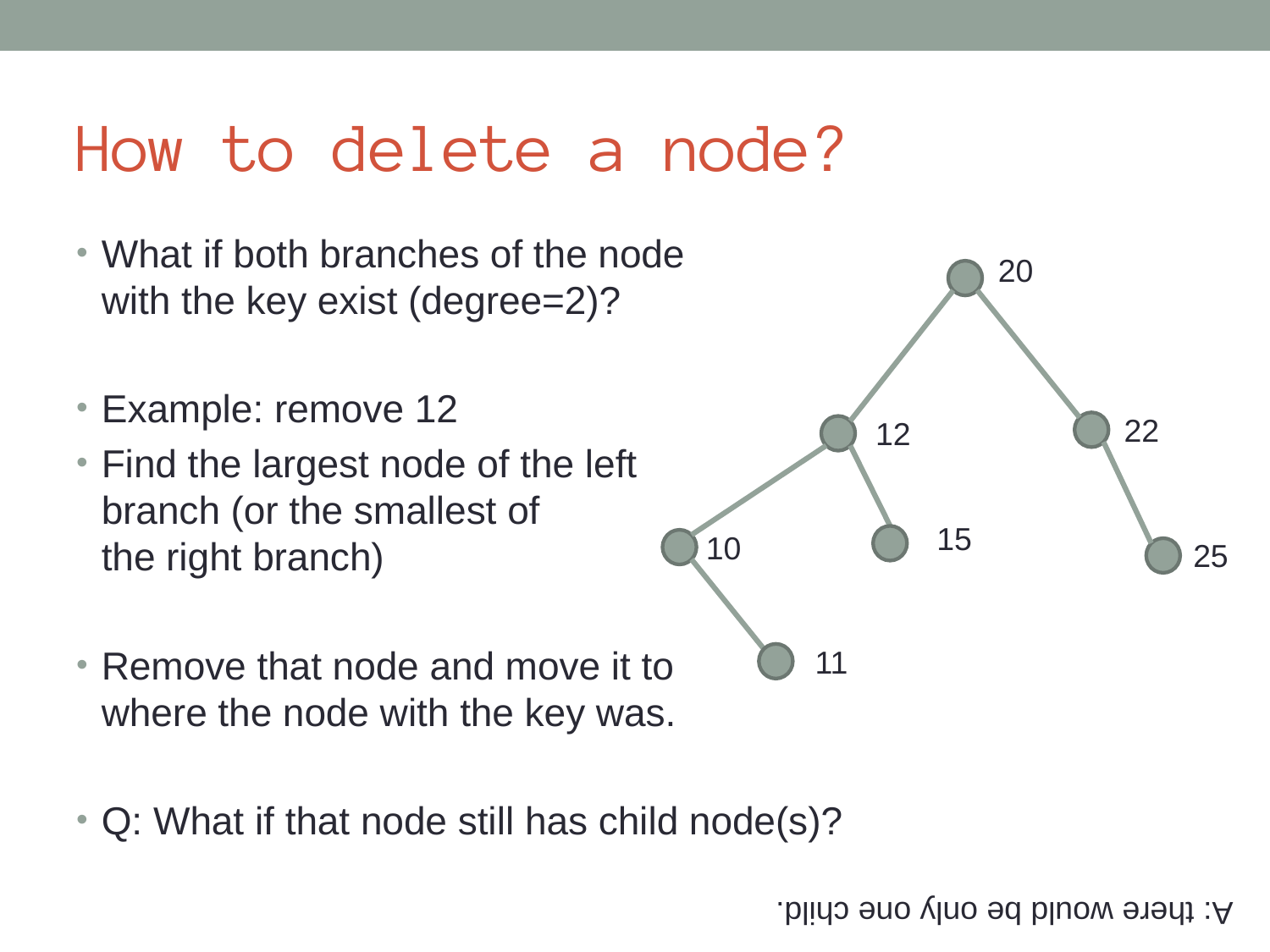

# How to delete a node?
What if both branches of the node
with the key exist (degree=2)?

Example: remove 12
Find the largest node of the left
branch (or the smallest of
the right branch)

Remove that node and move it to
where the node with the key was.

Q: What if that node still has child node(s)?

20

22
12

15
10

25

11

A: there would be only one child.